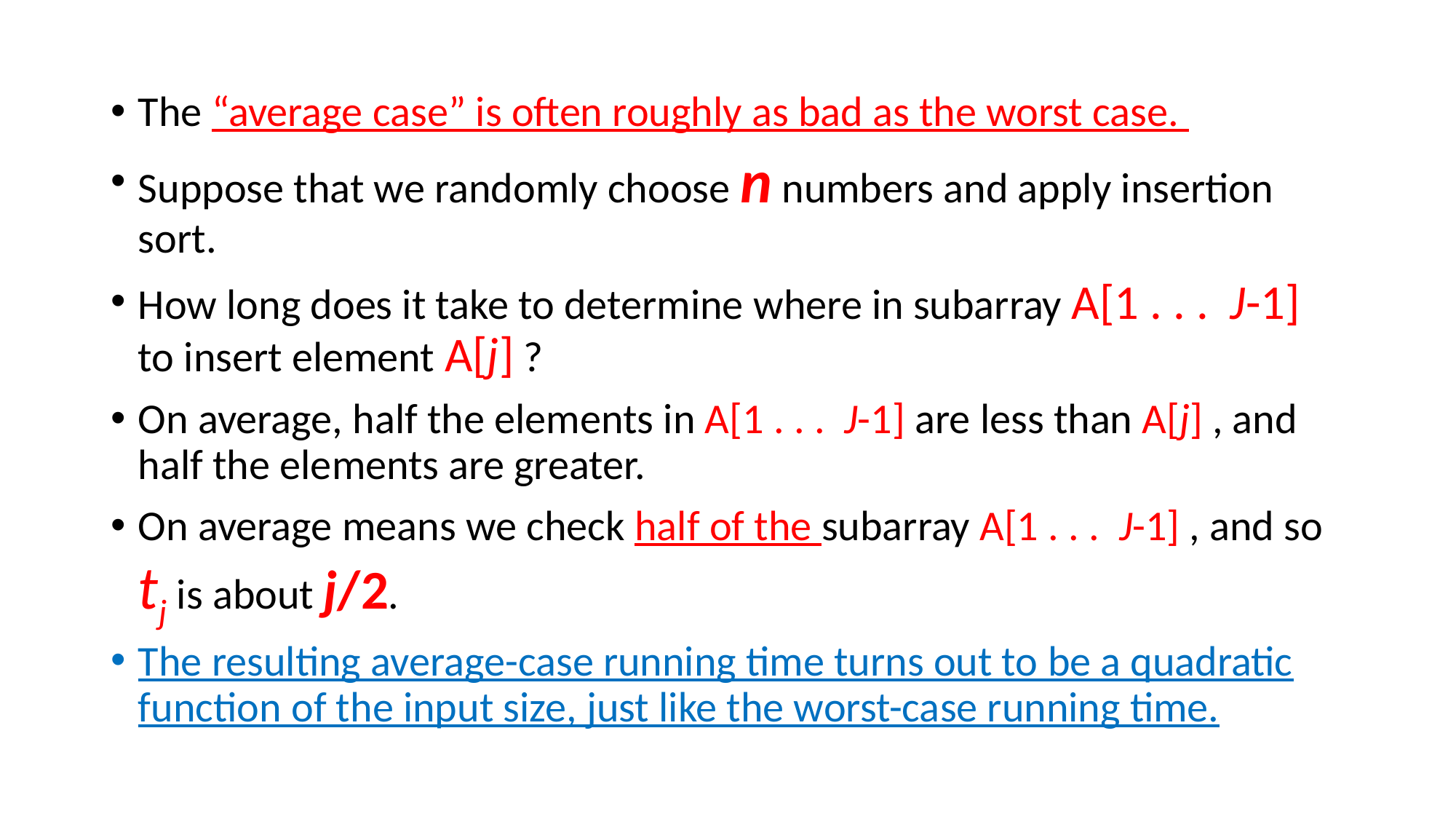

The “average case” is often roughly as bad as the worst case.
Suppose that we randomly choose n numbers and apply insertion sort.
How long does it take to determine where in subarray A[1 . . .  J-1] to insert element A[j] ?
On average, half the elements in A[1 . . .  J-1] are less than A[j] , and half the elements are greater.
On average means we check half of the subarray A[1 . . .  J-1] , and so tj is about j/2.
The resulting average-case running time turns out to be a quadratic function of the input size, just like the worst-case running time.